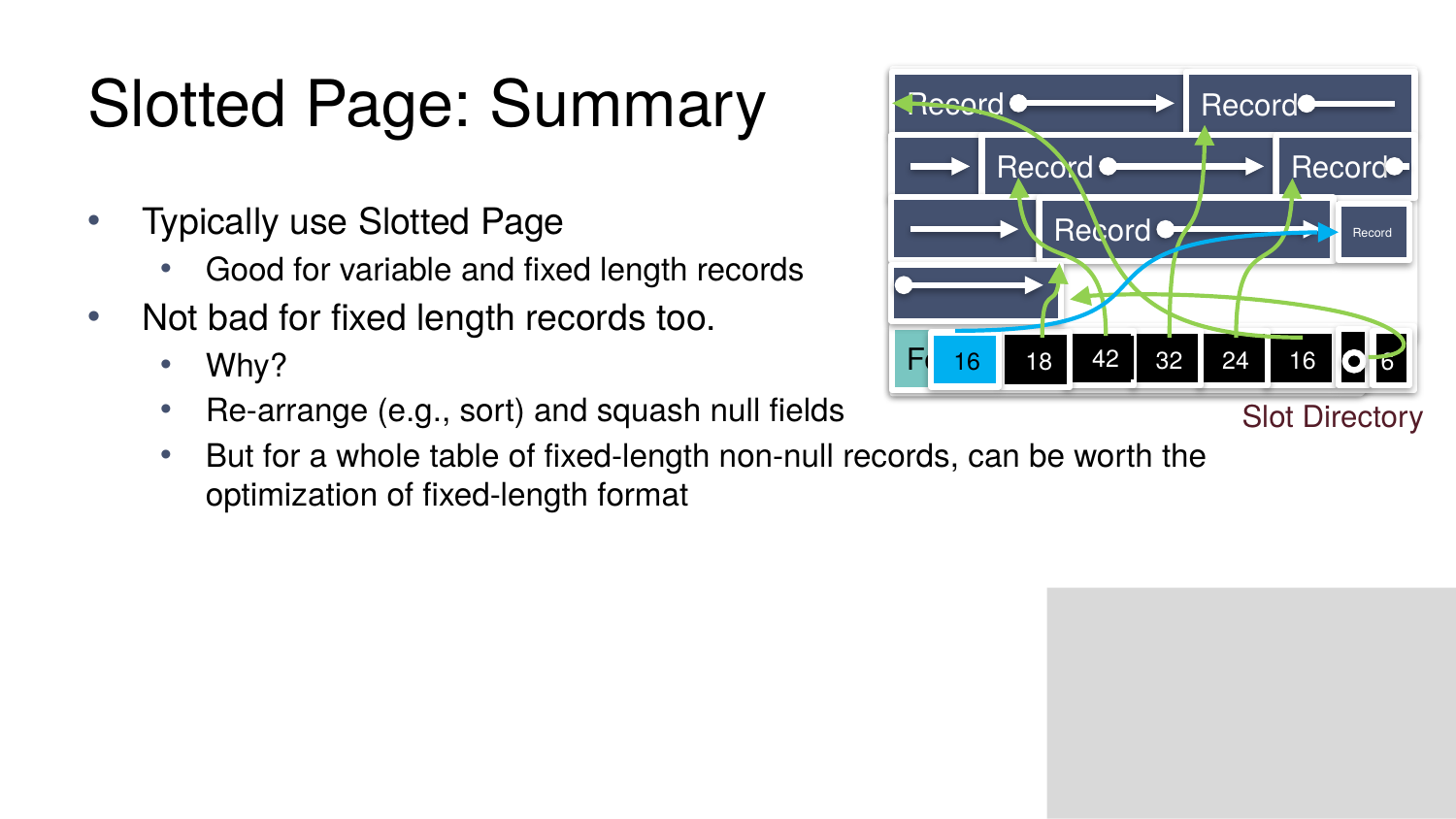

# Slotted Page: Summary

Record
Record
Record
Record

Record
Footer

42
32
24
16
18
Slot Directory

6
Record

16
Typically use Slotted Page
Good for variable and fixed length records
Not bad for fixed length records too.
Why?
Re-arrange (e.g., sort) and squash null fields
But for a whole table of fixed-length non-null records, can be worth the optimization of fixed-length format